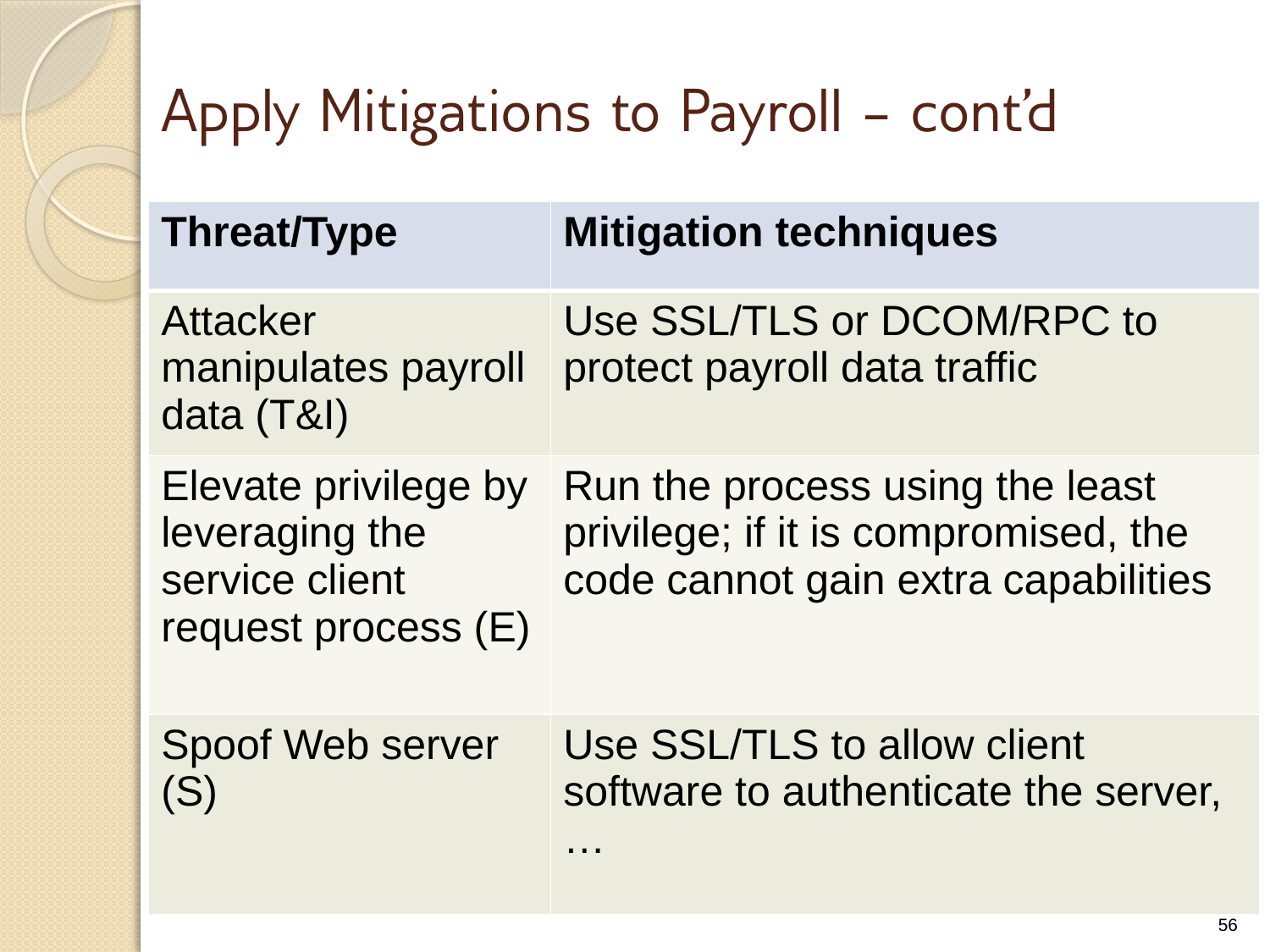

# Apply Mitigations to Payroll – cont’d

| Threat/Type | Mitigation techniques |
| --- | --- |
| Attacker manipulates payroll data (T&I) | Use SSL/TLS or DCOM/RPC to protect payroll data traffic |
| Elevate privilege by leveraging the service client request process (E) | Run the process using the least privilege; if it is compromised, the code cannot gain extra capabilities |
| Spoof Web server (S) | Use SSL/TLS to allow client software to authenticate the server,… |
56